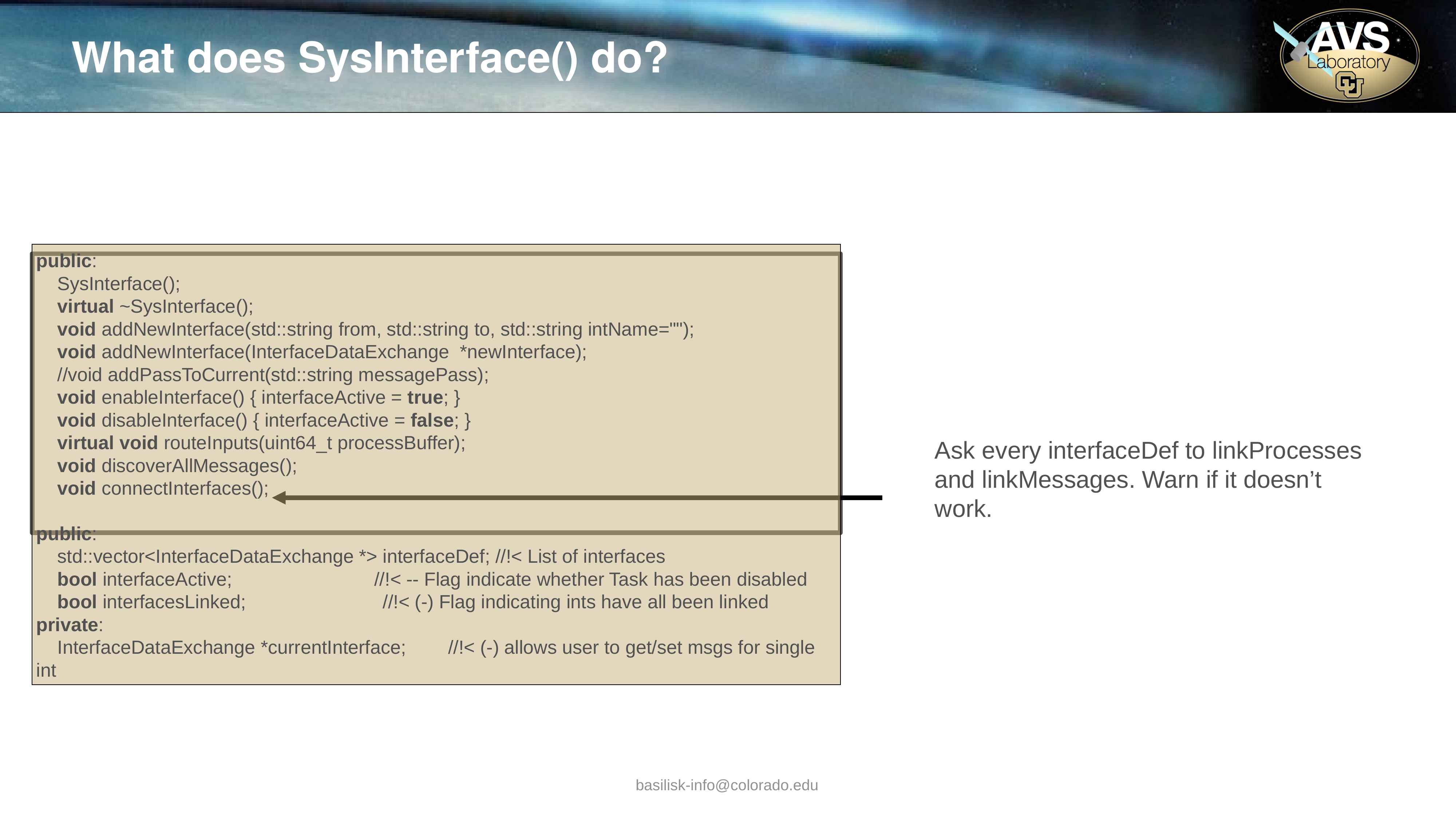

# What does SysInterface() do?

public:
    SysInterface();
    virtual ~SysInterface();
    void addNewInterface(std::string from, std::string to, std::string intName="");
    void addNewInterface(InterfaceDataExchange  *newInterface);
    //void addPassToCurrent(std::string messagePass);
    void enableInterface() { interfaceActive = true; }
    void disableInterface() { interfaceActive = false; }
    virtual void routeInputs(uint64_t processBuffer);
    void discoverAllMessages();
    void connectInterfaces();
public:
    std::vector<InterfaceDataExchange *> interfaceDef; //!< List of interfaces
    bool interfaceActive;                           //!< -- Flag indicate whether Task has been disabled
    bool interfacesLinked;                          //!< (-) Flag indicating ints have all been linked
private:
    InterfaceDataExchange *currentInterface;        //!< (-) allows user to get/set msgs for single int
Ask every interfaceDef to linkProcesses and linkMessages. Warn if it doesn’t work.